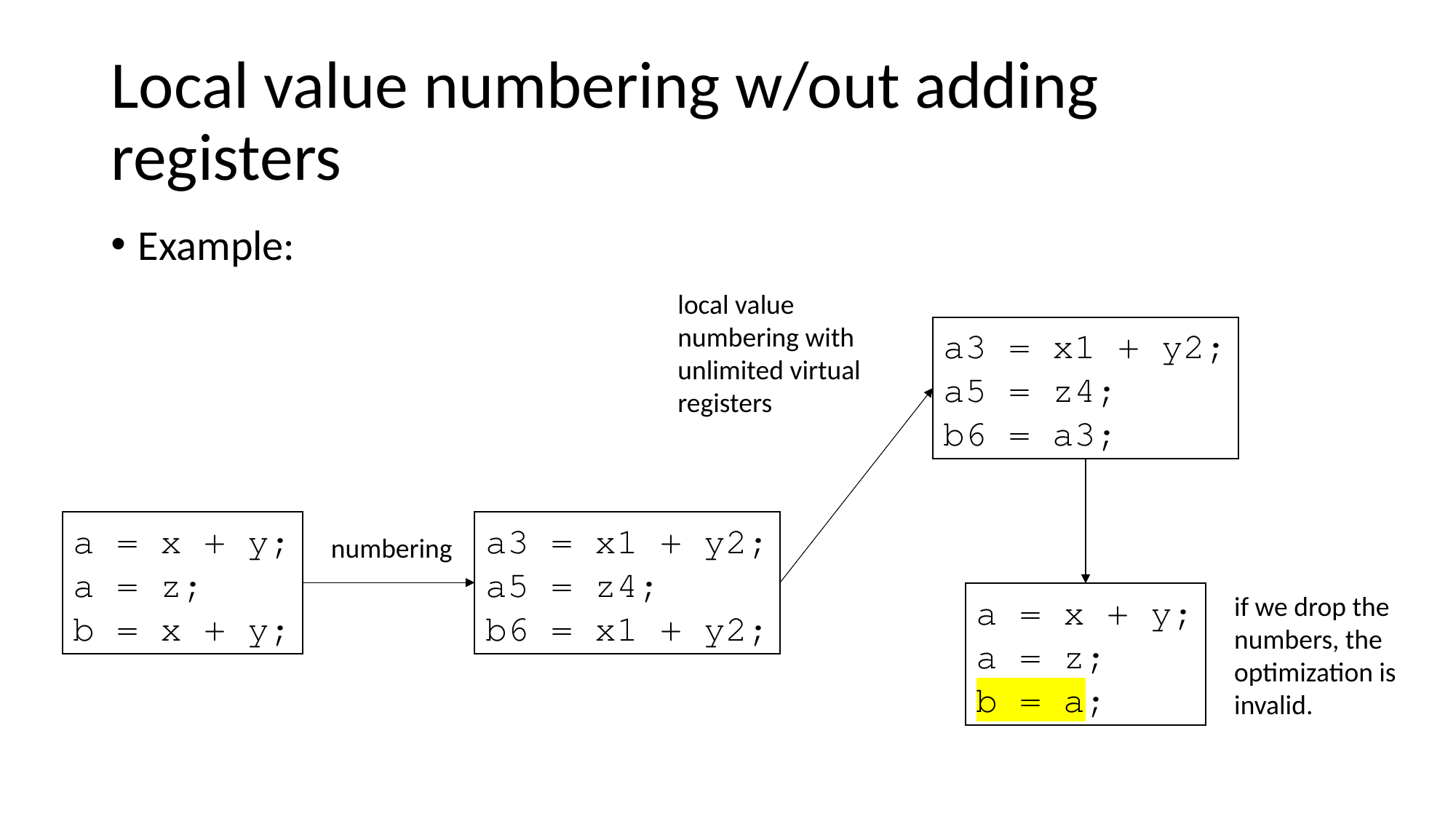

# Local value numbering w/out adding registers
Example:
local value numbering with unlimited virtual registers
a3 = x1 + y2;
a5 = z4;
b6 = a3;
a = x + y;
a = z;
b = x + y;
a3 = x1 + y2;
a5 = z4;
b6 = x1 + y2;
numbering
a = x + y;
a = z;
b = a;
if we drop the numbers, the optimization is invalid.